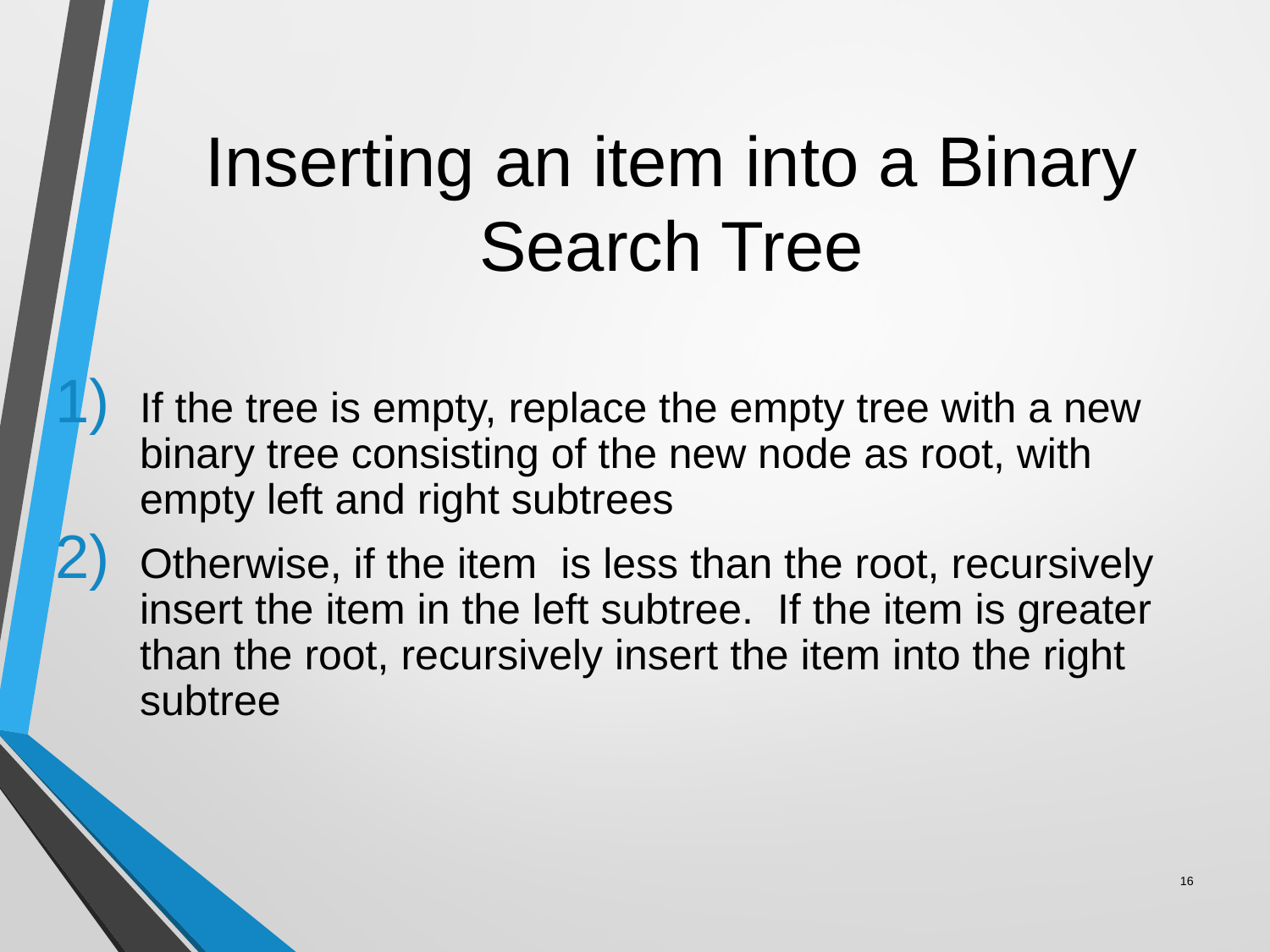

# Inserting an item into a Binary Search Tree
If the tree is empty, replace the empty tree with a new binary tree consisting of the new node as root, with empty left and right subtrees
Otherwise, if the item  is less than the root, recursively insert the item in the left subtree.  If the item is greater than the root, recursively insert the item into the right subtree
16